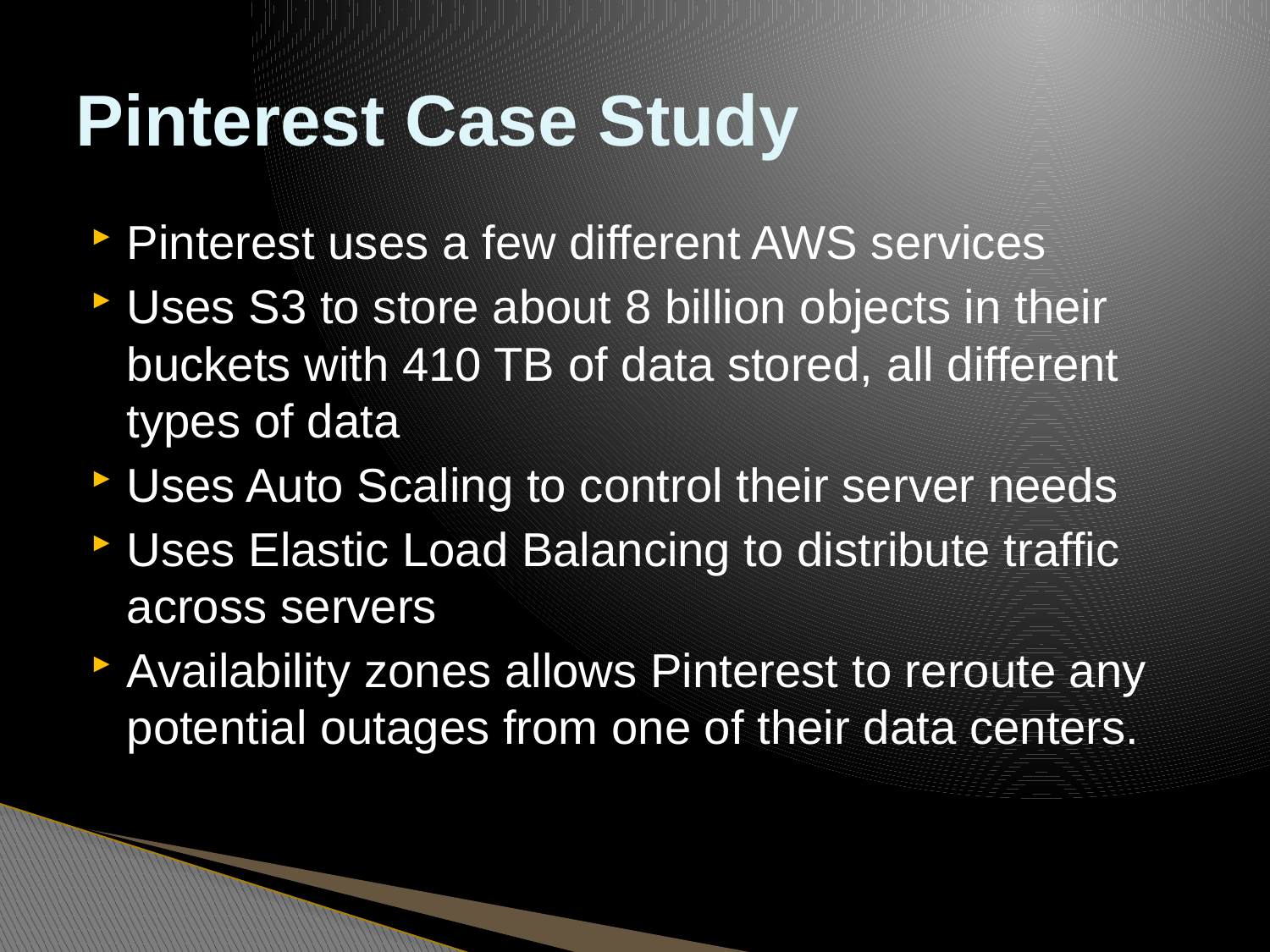

# Pinterest Case Study
Pinterest uses a few different AWS services
Uses S3 to store about 8 billion objects in their buckets with 410 TB of data stored, all different types of data
Uses Auto Scaling to control their server needs
Uses Elastic Load Balancing to distribute traffic across servers
Availability zones allows Pinterest to reroute any potential outages from one of their data centers.